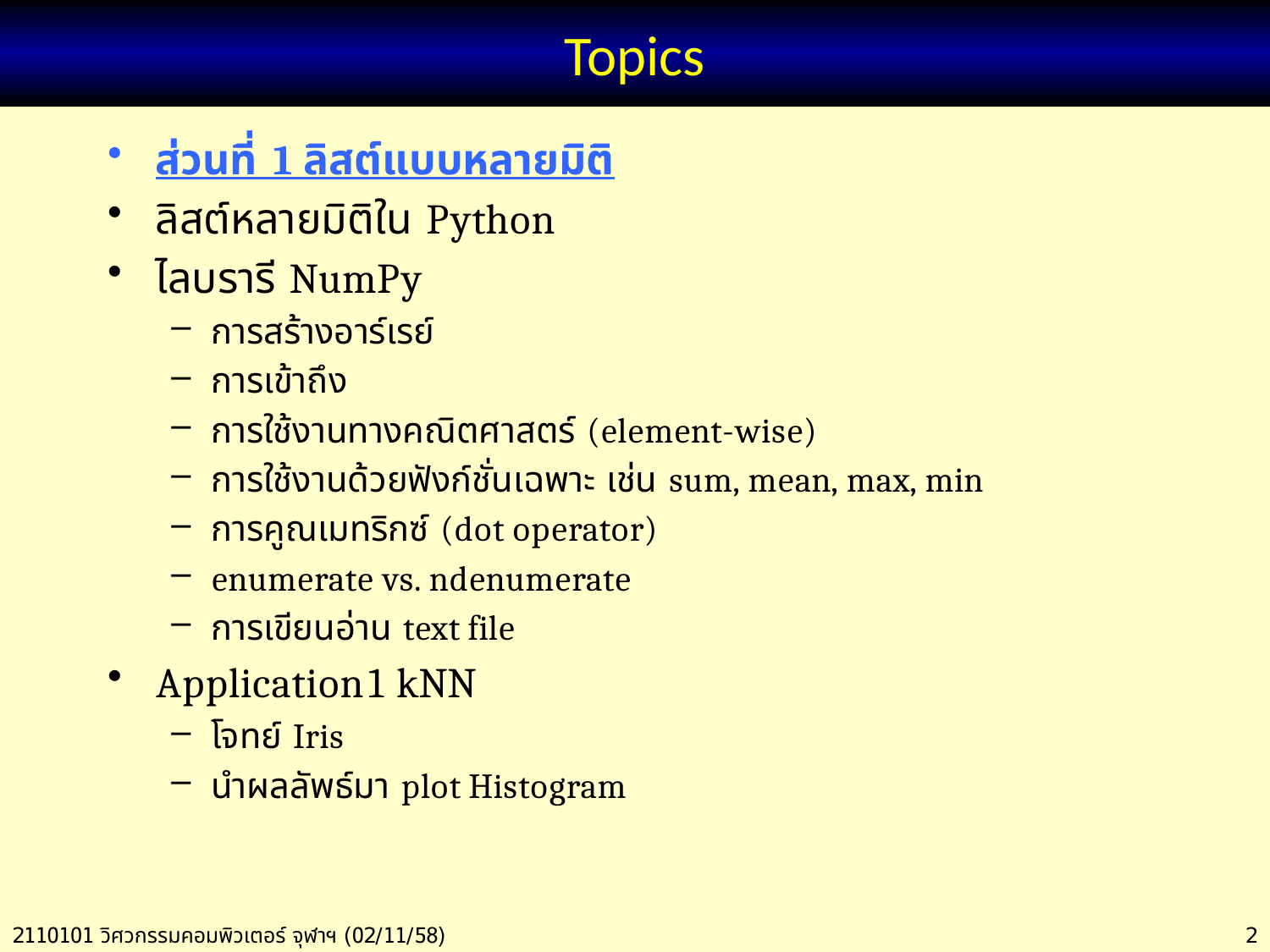

# Topics
ส่วนที่ 1 ลิสต์แบบหลายมิติ
ลิสต์หลายมิติใน Python
ไลบรารี NumPy
การสร้างอาร์เรย์
การเข้าถึง
การใช้งานทางคณิตศาสตร์ (element-wise)
การใช้งานด้วยฟังก์ชั่นเฉพาะ เช่น sum, mean, max, min
การคูณเมทริกซ์ (dot operator)
enumerate vs. ndenumerate
การเขียนอ่าน text file
Application1 kNN
โจทย์ Iris
นำผลลัพธ์มา plot Histogram